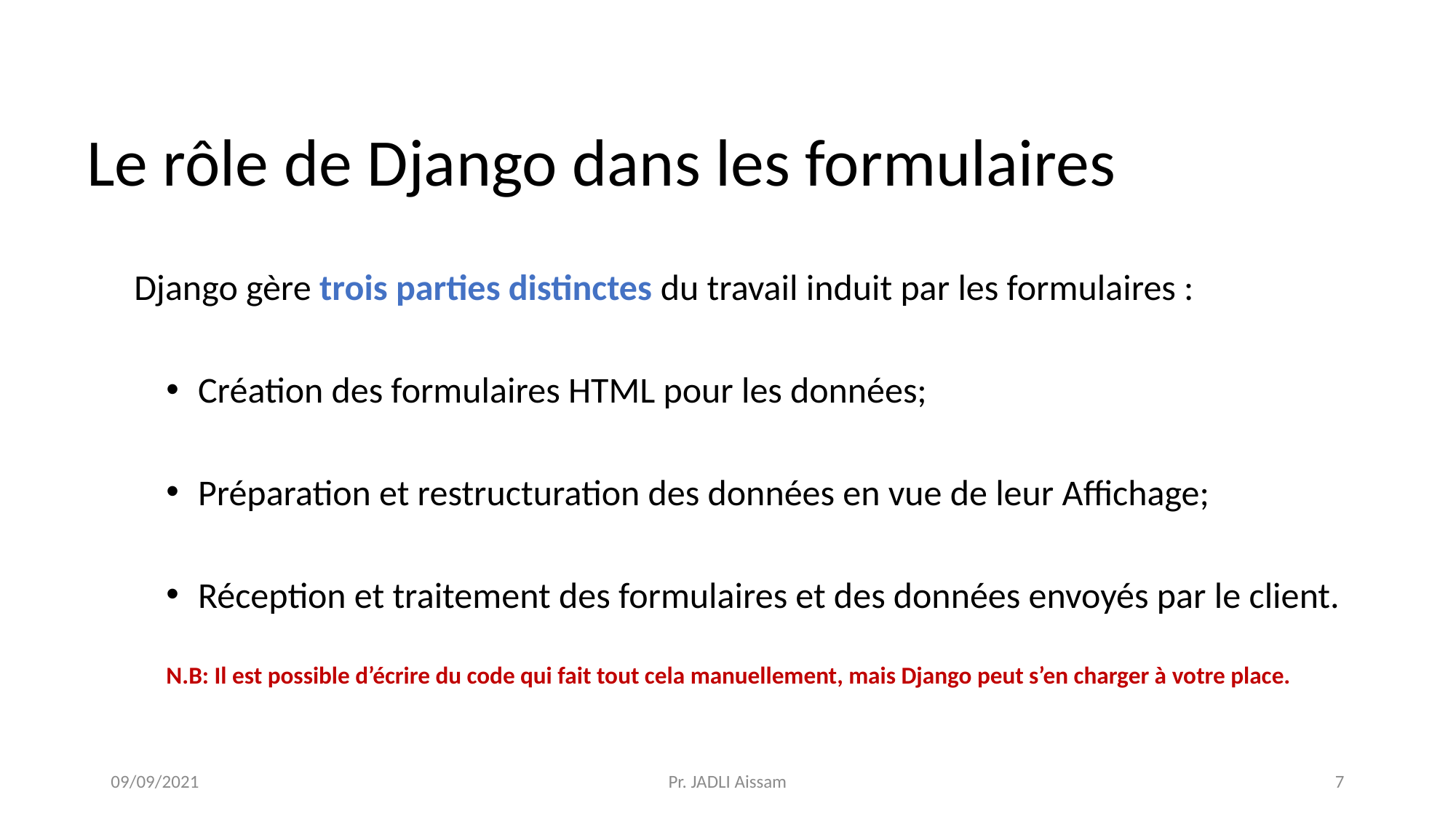

# Le rôle de Django dans les formulaires
Django gère trois parties distinctes du travail induit par les formulaires :
Création des formulaires HTML pour les données;
Préparation et restructuration des données en vue de leur Affichage;
Réception et traitement des formulaires et des données envoyés par le client.
N.B: Il est possible d’écrire du code qui fait tout cela manuellement, mais Django peut s’en charger à votre place.

09/09/2021
Pr. JADLI Aissam
7